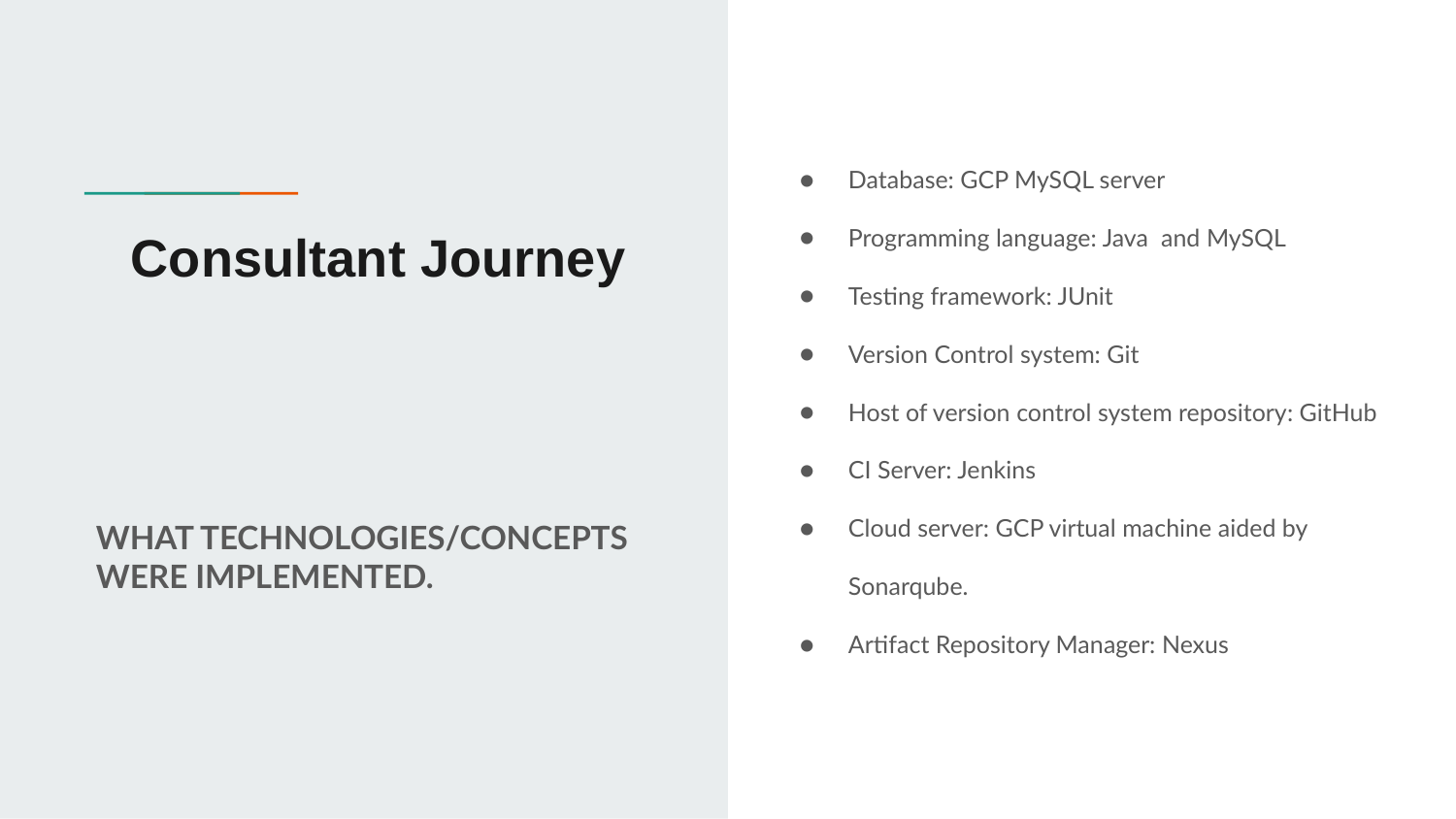

Database: GCP MySQL server
Programming language: Java  and MySQL
Testing framework: JUnit
Version Control system: Git
Host of version control system repository: GitHub
CI Server: Jenkins
Cloud server: GCP virtual machine aided by Sonarqube.
Artifact Repository Manager: Nexus
# Consultant Journey
WHAT TECHNOLOGIES/CONCEPTS WERE IMPLEMENTED.